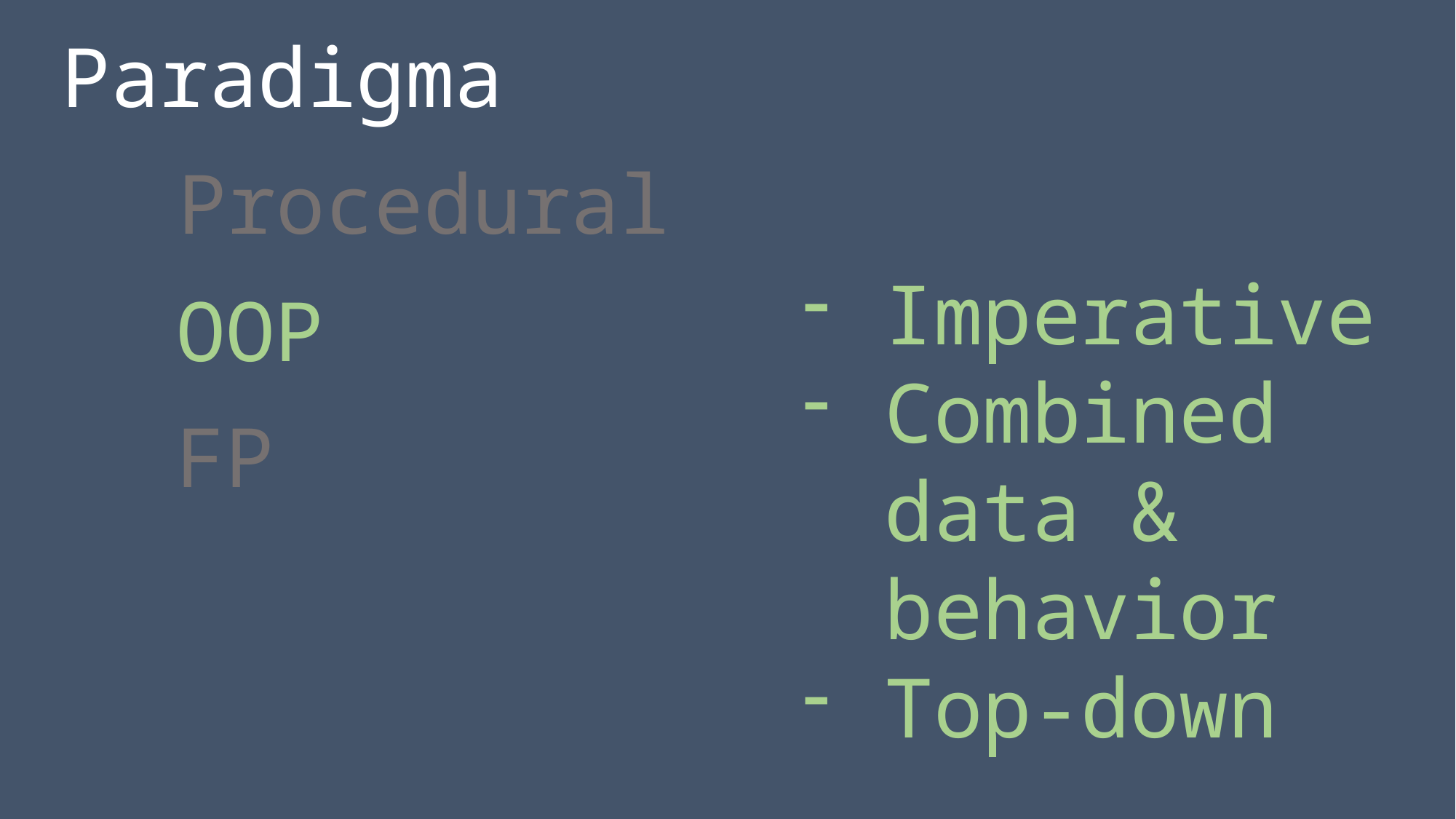

Paradigma
Procedural
Imperative
Combined data & behavior
Top-down
OOP
FP